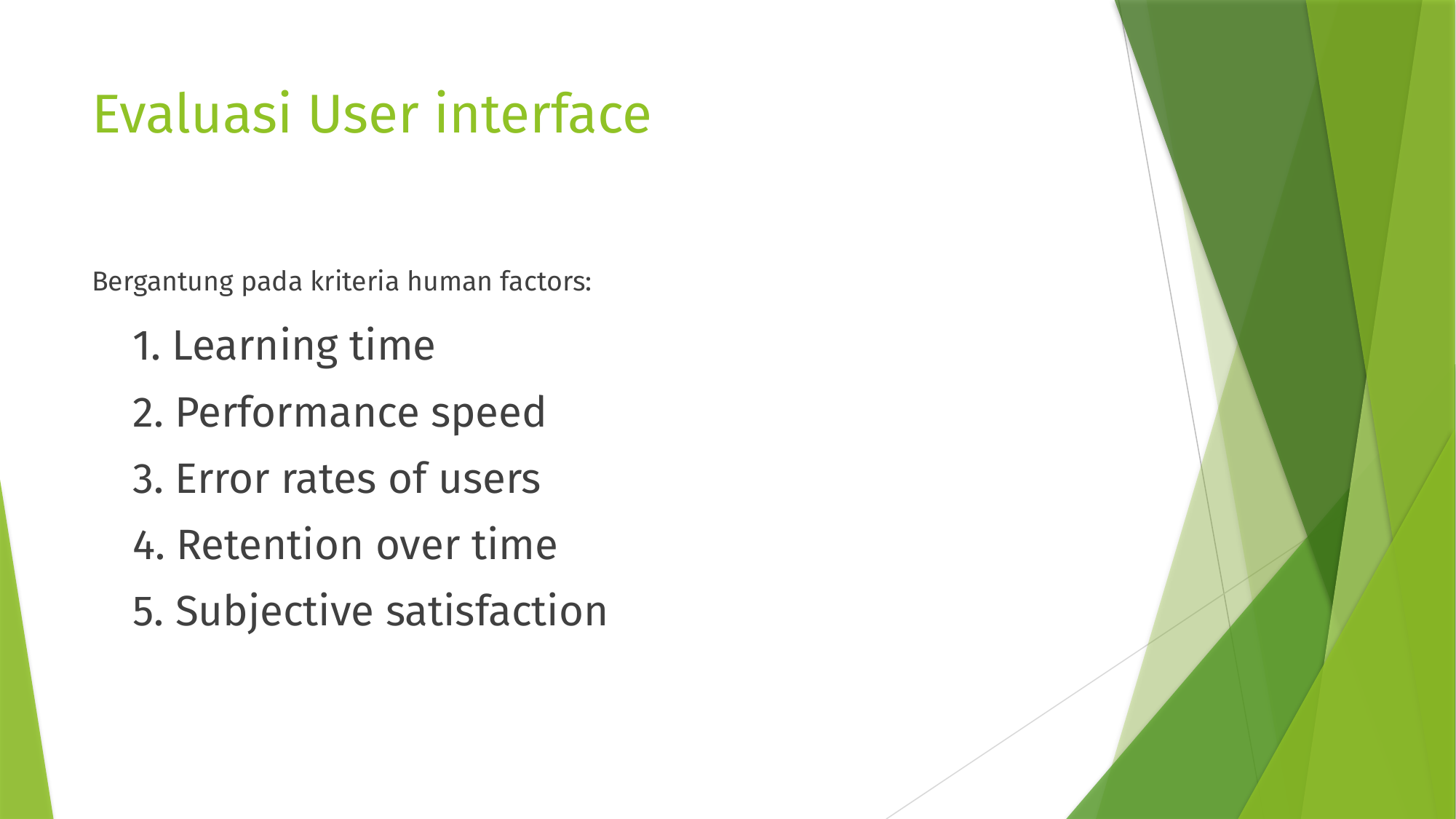

# Evaluasi User interface
Bergantung pada kriteria human factors:
	1. Learning time
	2. Performance speed
	3. Error rates of users
	4. Retention over time
	5. Subjective satisfaction